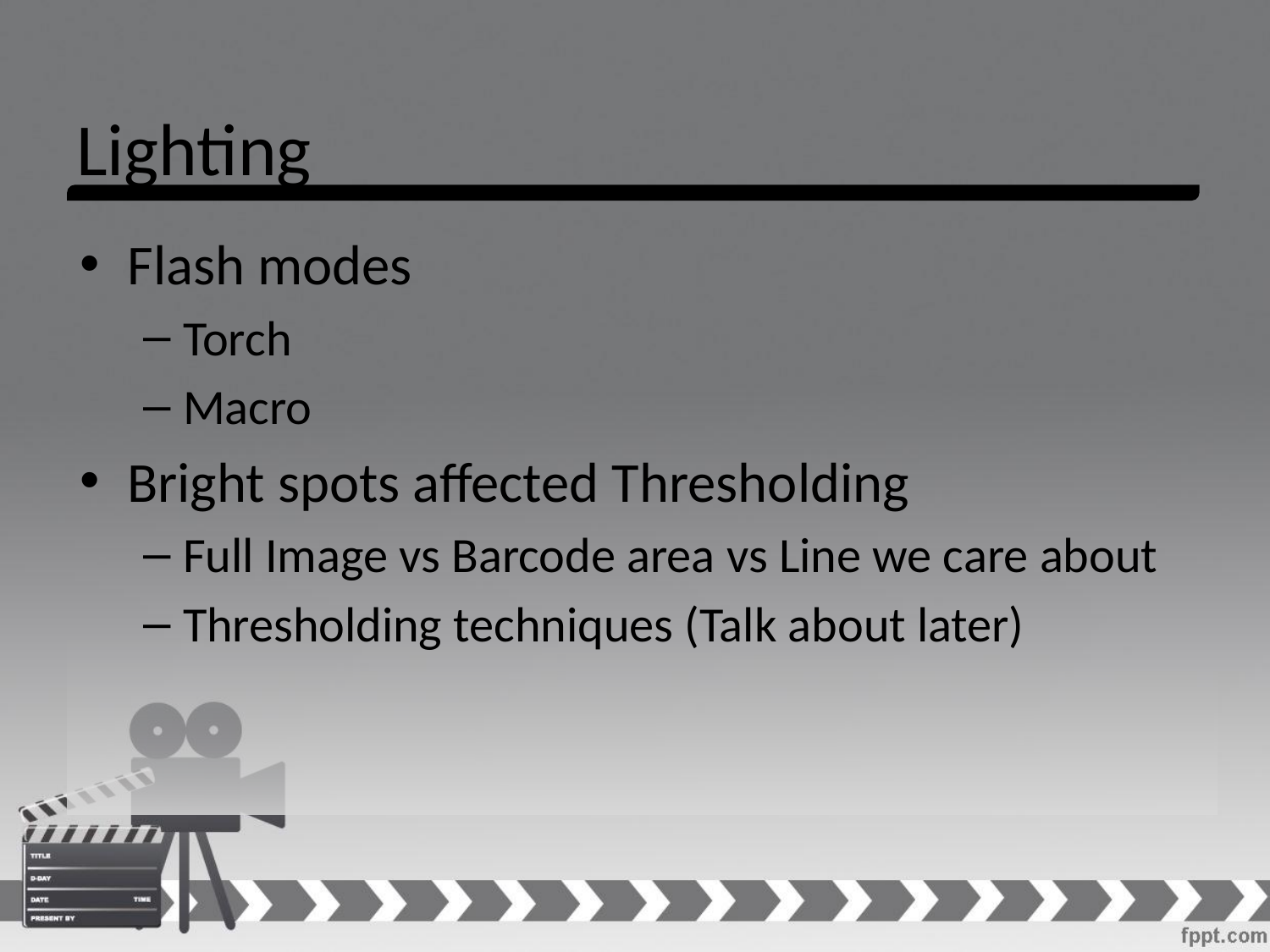

# Lighting

Flash modes
Torch
Macro
Bright spots affected Thresholding
Full Image vs Barcode area vs Line we care about
Thresholding techniques (Talk about later)